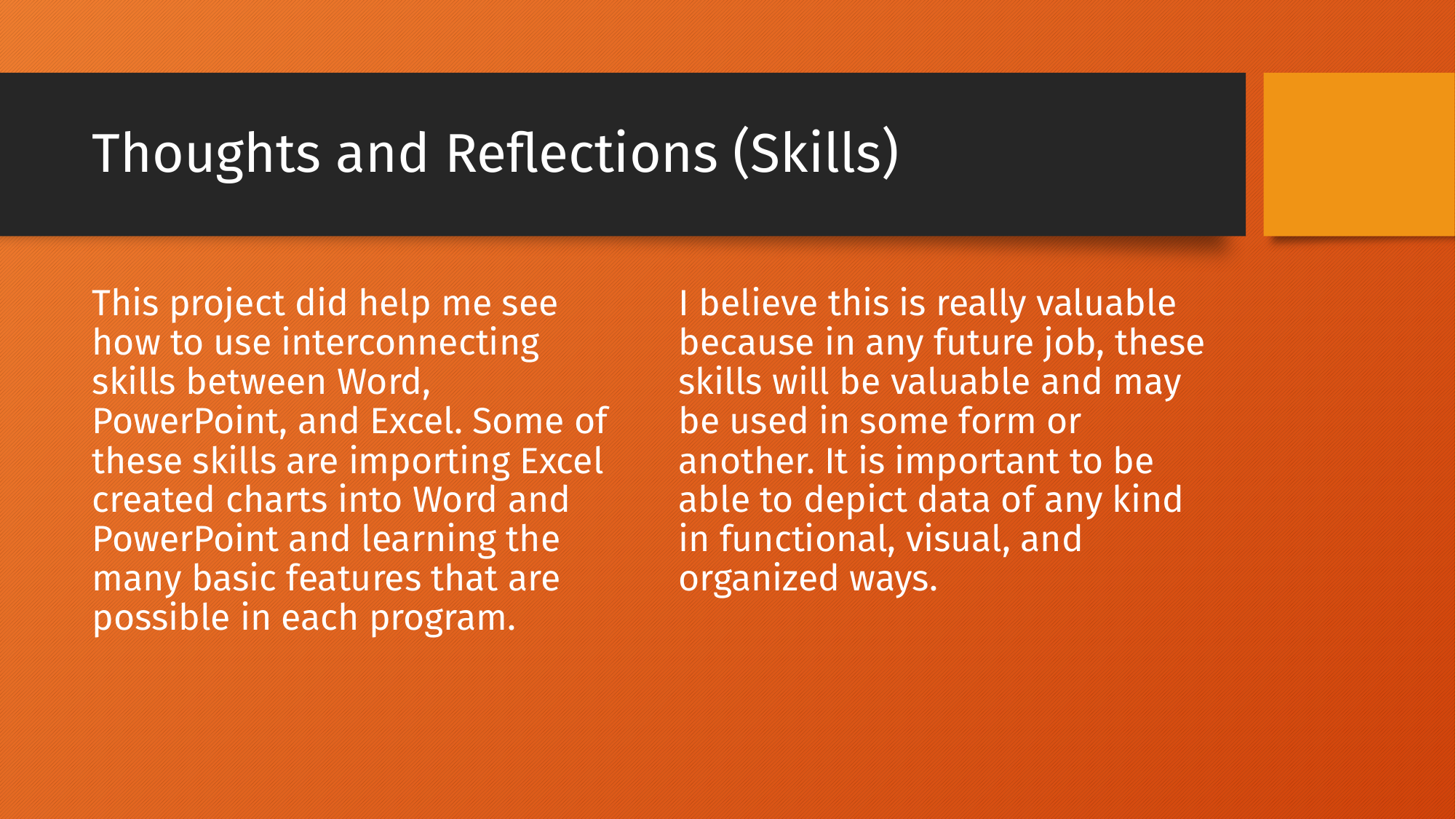

# Thoughts and Reflections (Skills)
This project did help me see how to use interconnecting skills between Word, PowerPoint, and Excel. Some of these skills are importing Excel created charts into Word and PowerPoint and learning the many basic features that are possible in each program.
I believe this is really valuable because in any future job, these skills will be valuable and may be used in some form or another. It is important to be able to depict data of any kind in functional, visual, and organized ways.